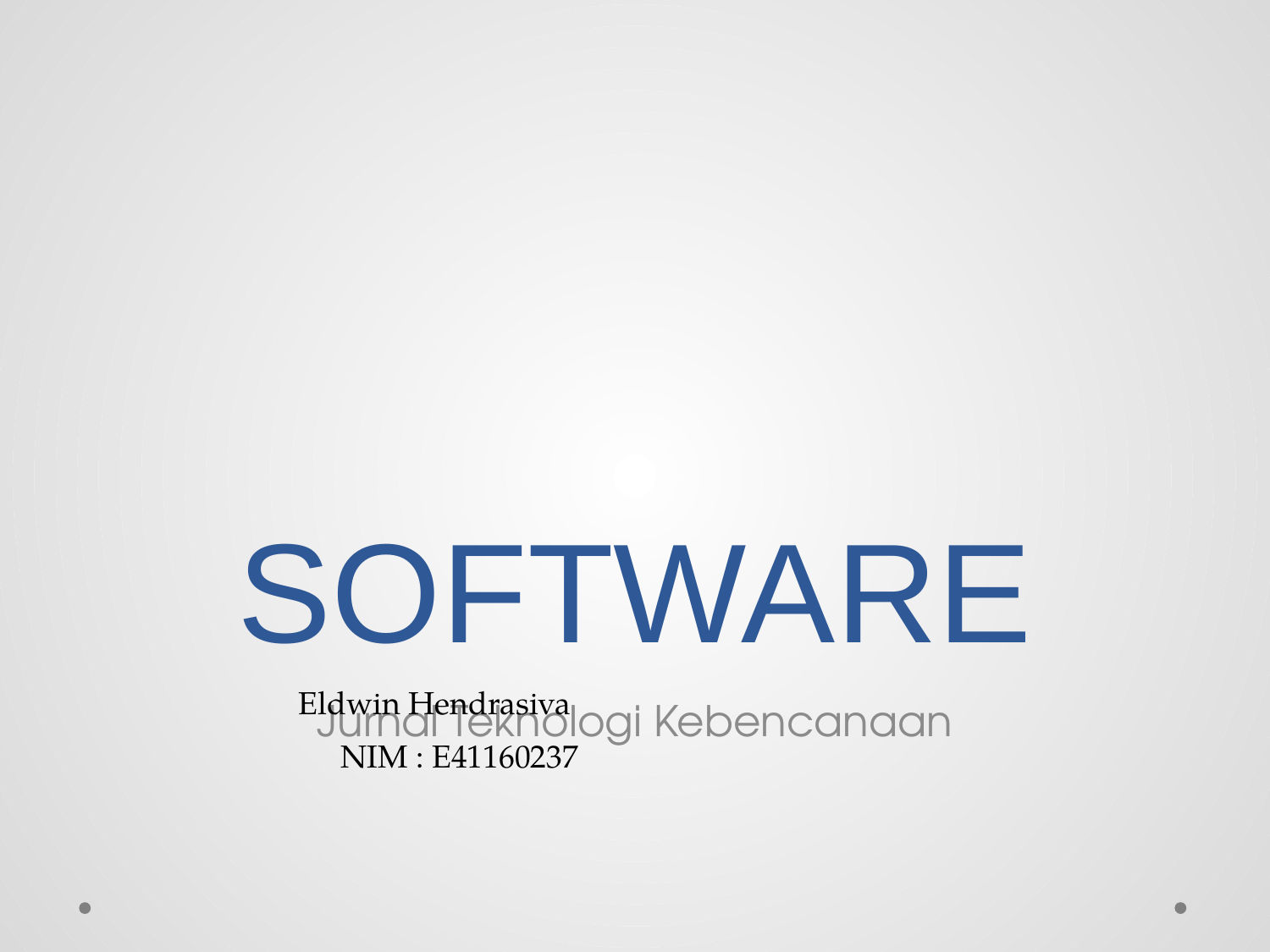

# SOFTWARE
Eldwin Hendrasiva
Jurnal Teknologi Kebencanaan
NIM : E41160237